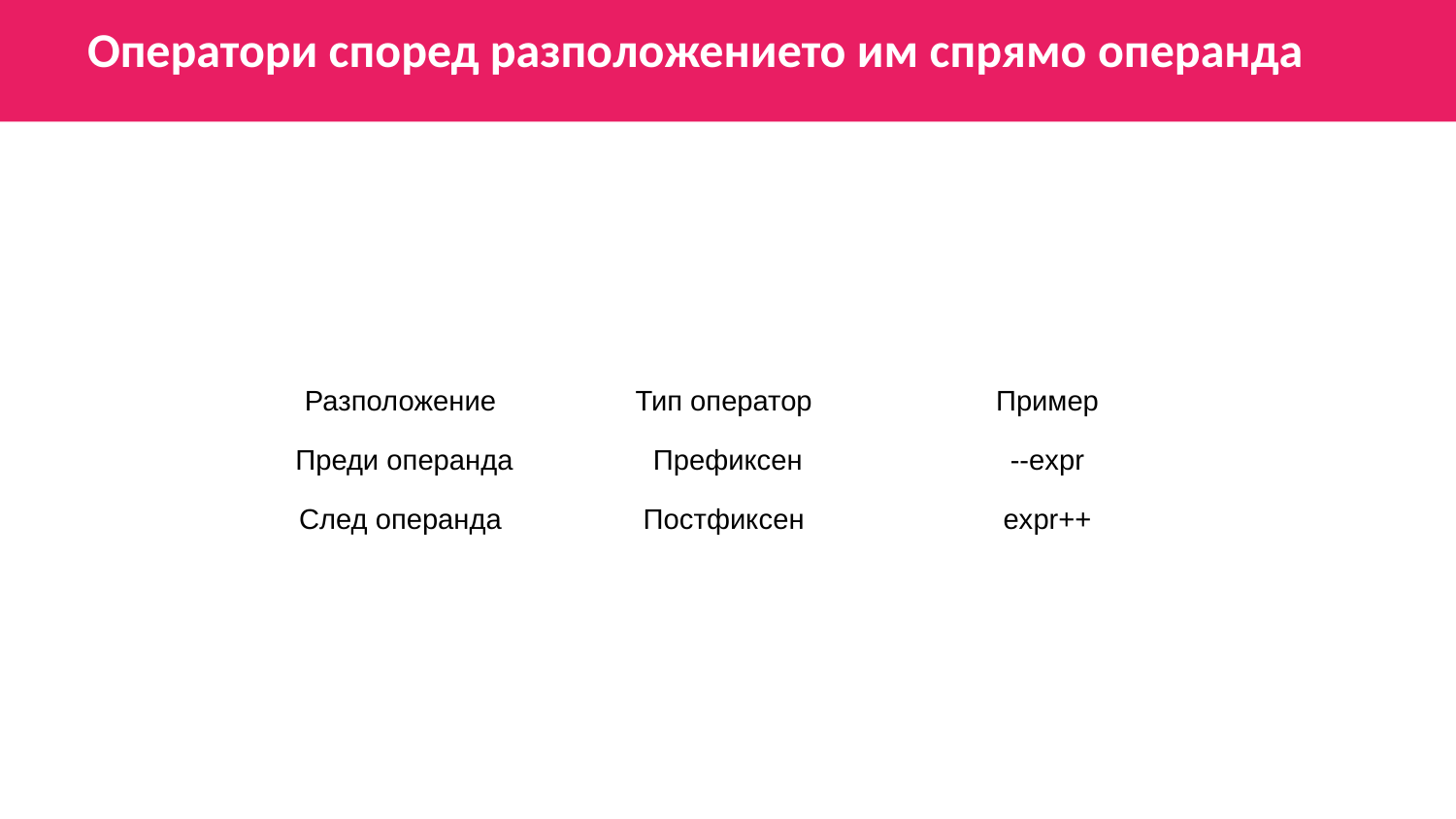

Оператори според разположението им спрямо операнда

| Разположение | Тип оператор | Пример |
| --- | --- | --- |
| Преди операнда | Префиксен | --expr |
| След операнда | Постфиксен | expr++ |